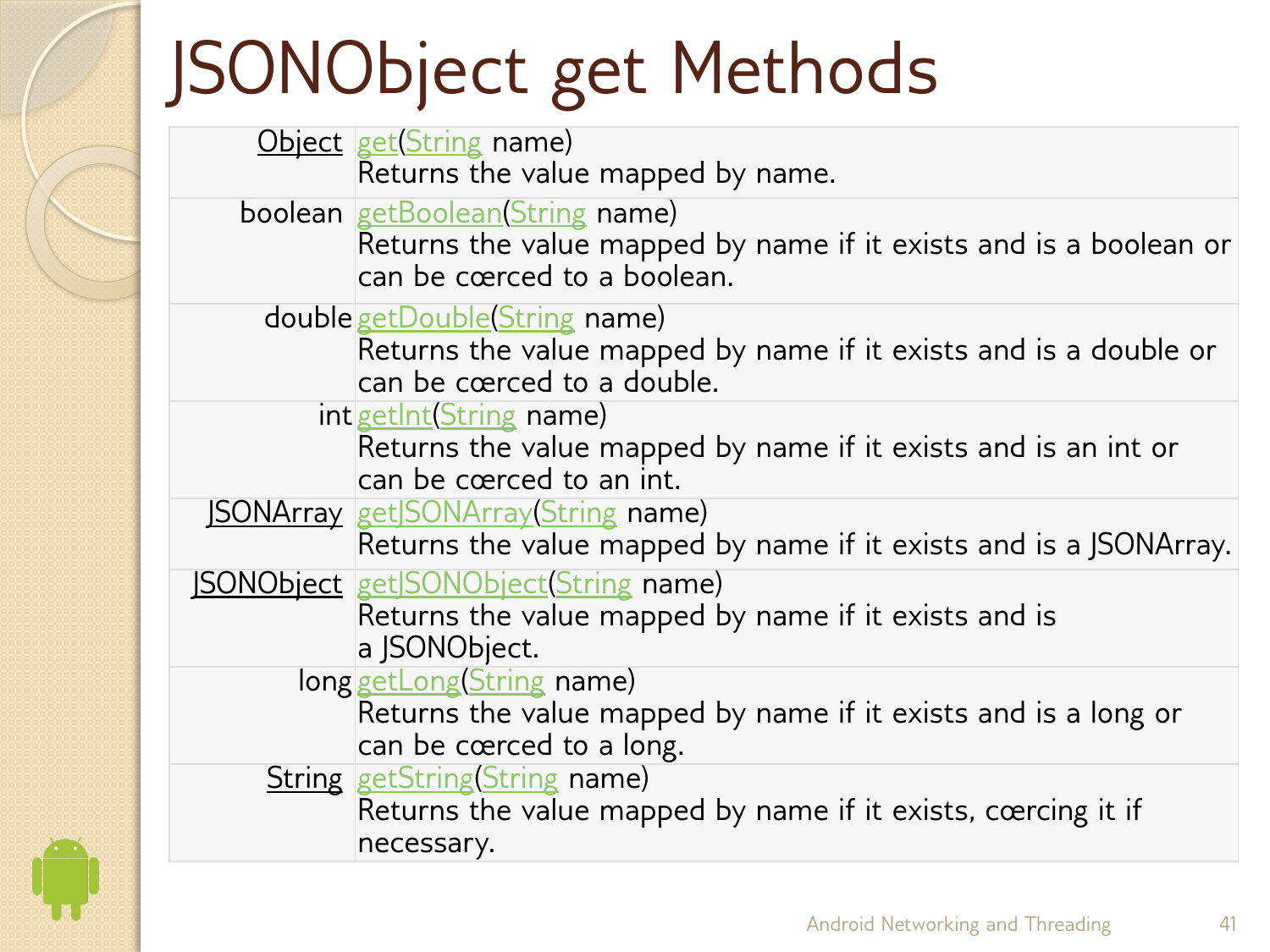

# JSONObject get Methods

| Object | get(String name) Returns the value mapped by name. |
| --- | --- |
| boolean | getBoolean(String name) Returns the value mapped by name if it exists and is a boolean or can be coerced to a boolean. |
| double | getDouble(String name) Returns the value mapped by name if it exists and is a double or can be coerced to a double. |
| int | getInt(String name) Returns the value mapped by name if it exists and is an int or can be coerced to an int. |
| JSONArray | getJSONArray(String name) Returns the value mapped by name if it exists and is a JSONArray. |
| JSONObject | getJSONObject(String name) Returns the value mapped by name if it exists and is a JSONObject. |
| long | getLong(String name) Returns the value mapped by name if it exists and is a long or can be coerced to a long. |
| String | getString(String name) Returns the value mapped by name if it exists, coercing it if necessary. |
Android Networking and Threading
41